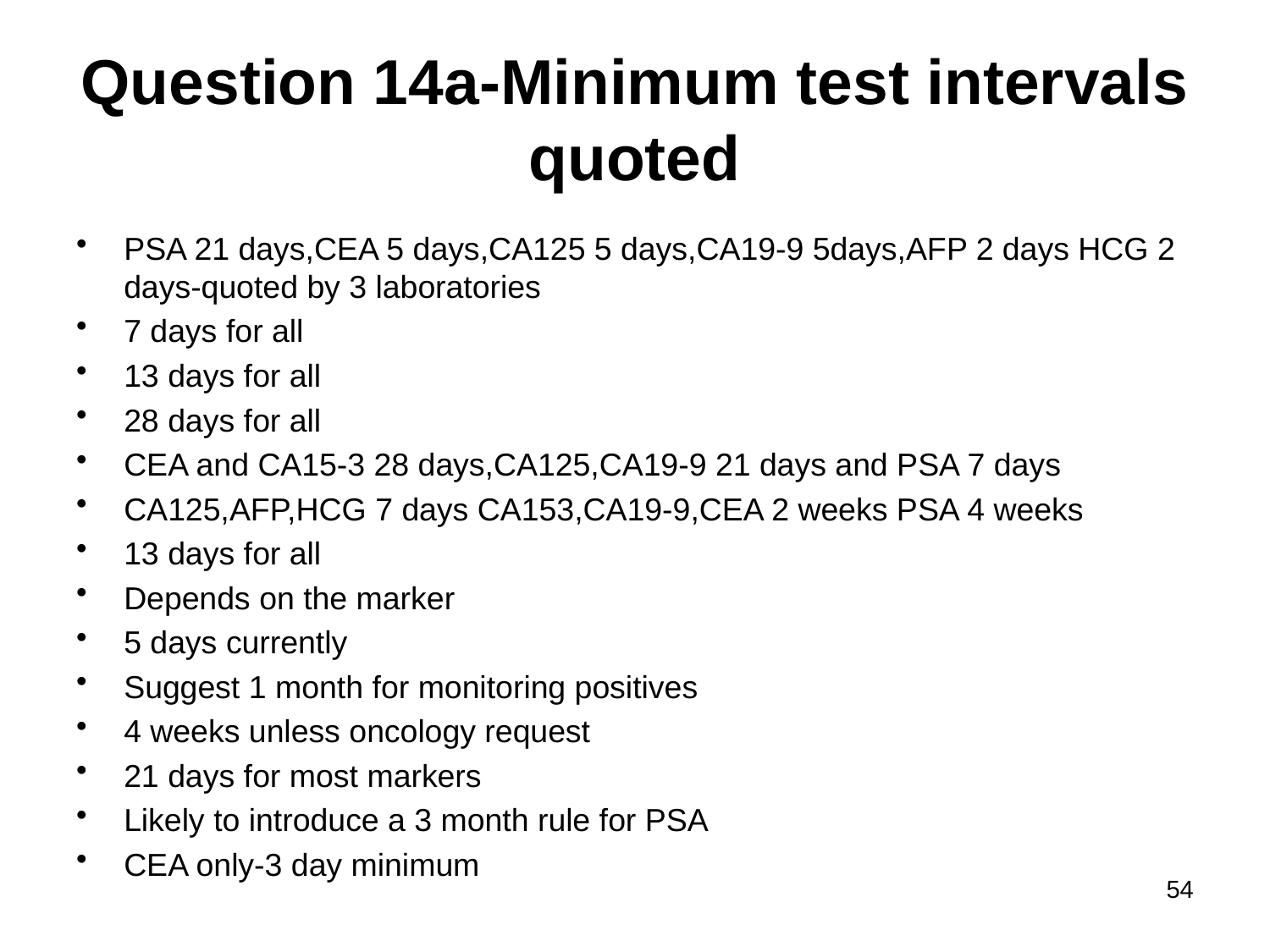

# Question 14a-Minimum test intervals quoted
PSA 21 days,CEA 5 days,CA125 5 days,CA19-9 5days,AFP 2 days HCG 2 days-quoted by 3 laboratories
7 days for all
13 days for all
28 days for all
CEA and CA15-3 28 days,CA125,CA19-9 21 days and PSA 7 days
CA125,AFP,HCG 7 days CA153,CA19-9,CEA 2 weeks PSA 4 weeks
13 days for all
Depends on the marker
5 days currently
Suggest 1 month for monitoring positives
4 weeks unless oncology request
21 days for most markers
Likely to introduce a 3 month rule for PSA
CEA only-3 day minimum

54